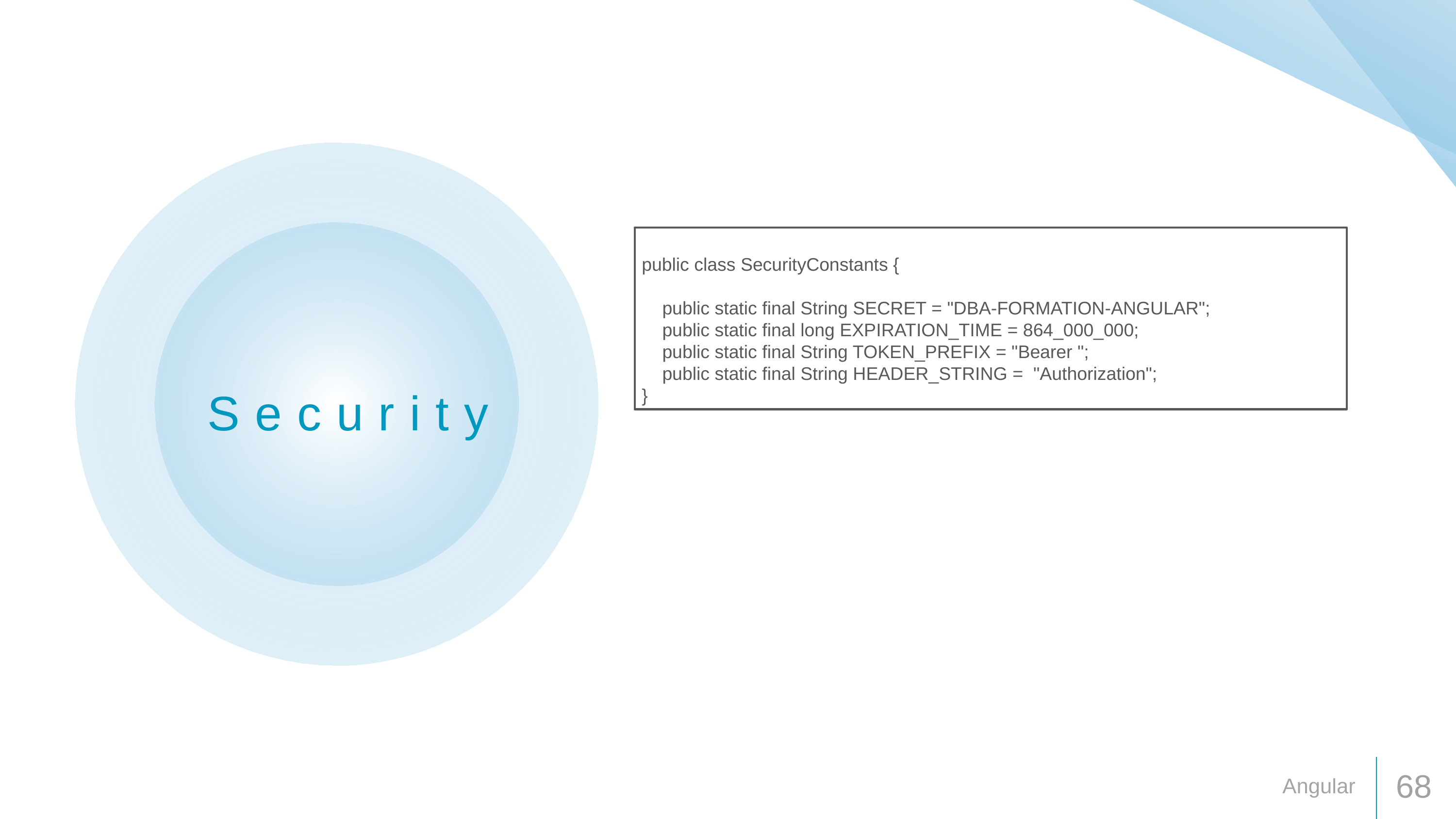

public class SecurityConstants {

    public static final String SECRET = "DBA-FORMATION-ANGULAR";
    public static final long EXPIRATION_TIME = 864_000_000;
    public static final String TOKEN_PREFIX = "Bearer ";
    public static final String HEADER_STRING =  "Authorization";
}
# Security
Angular
68